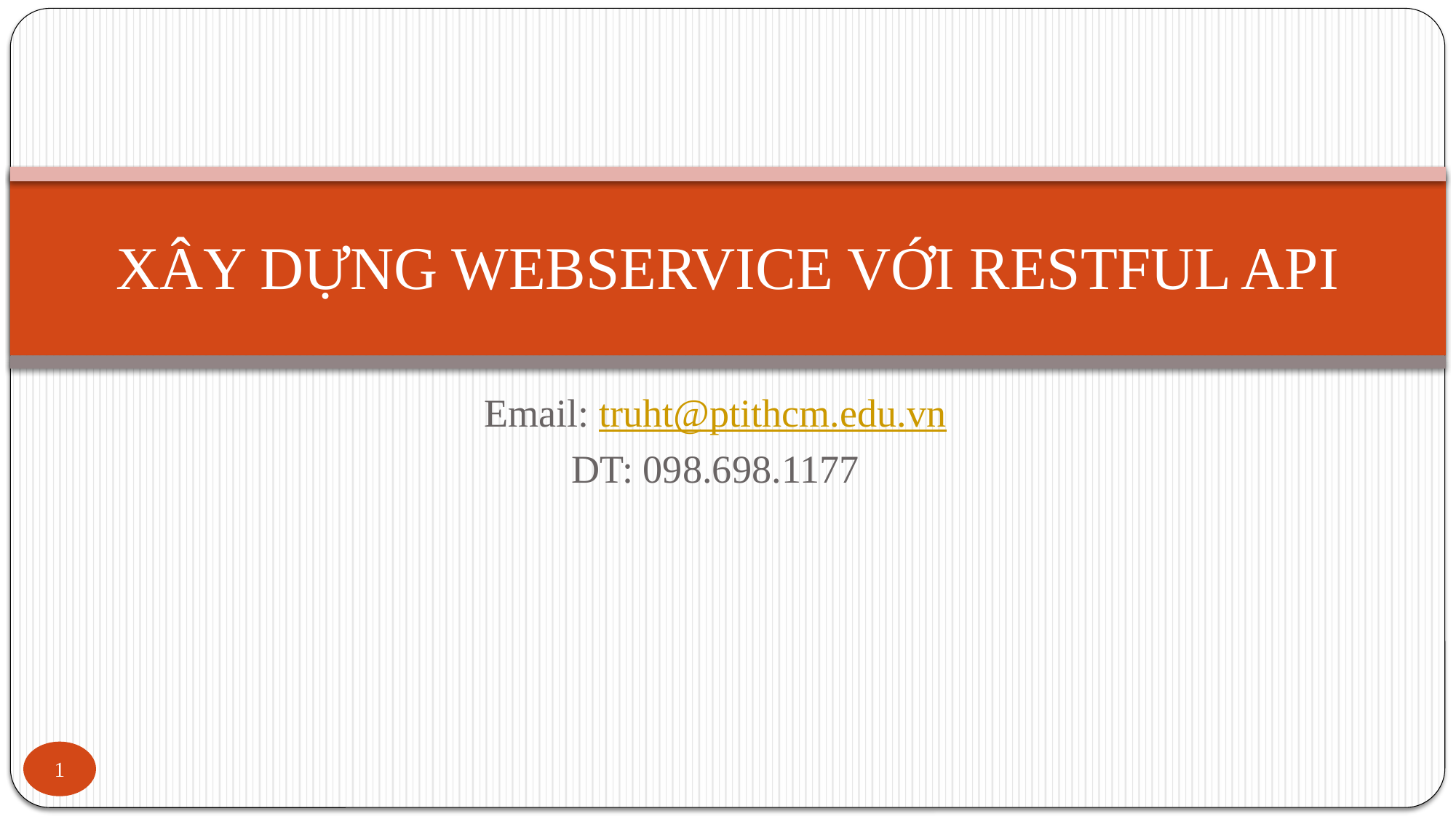

# XÂY DỰNG WEBSERVICE VỚI RESTFUL API
Email: truht@ptithcm.edu.vn
DT: 098.698.1177
1